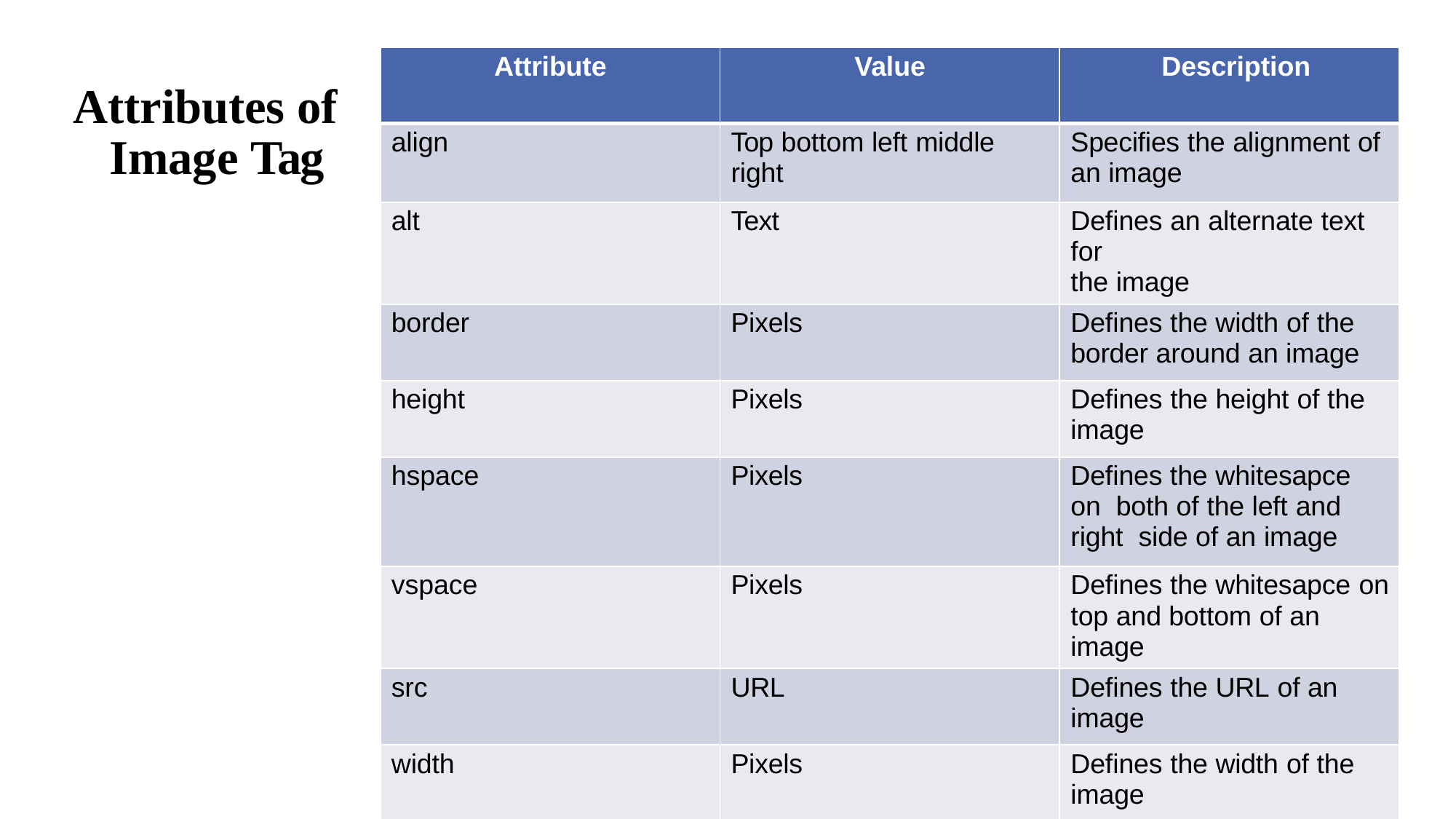

| Attribute | Value | Description |
| --- | --- | --- |
| align | Top bottom left middle right | Specifies the alignment of an image |
| alt | Text | Defines an alternate text for the image |
| border | Pixels | Defines the width of the border around an image |
| height | Pixels | Defines the height of the image |
| hspace | Pixels | Defines the whitesapce on both of the left and right side of an image |
| vspace | Pixels | Defines the whitesapce on top and bottom of an image |
| src | URL | Defines the URL of an image |
| width | Pixels | Defines the width of the image |
# Attributes of  Image Tag